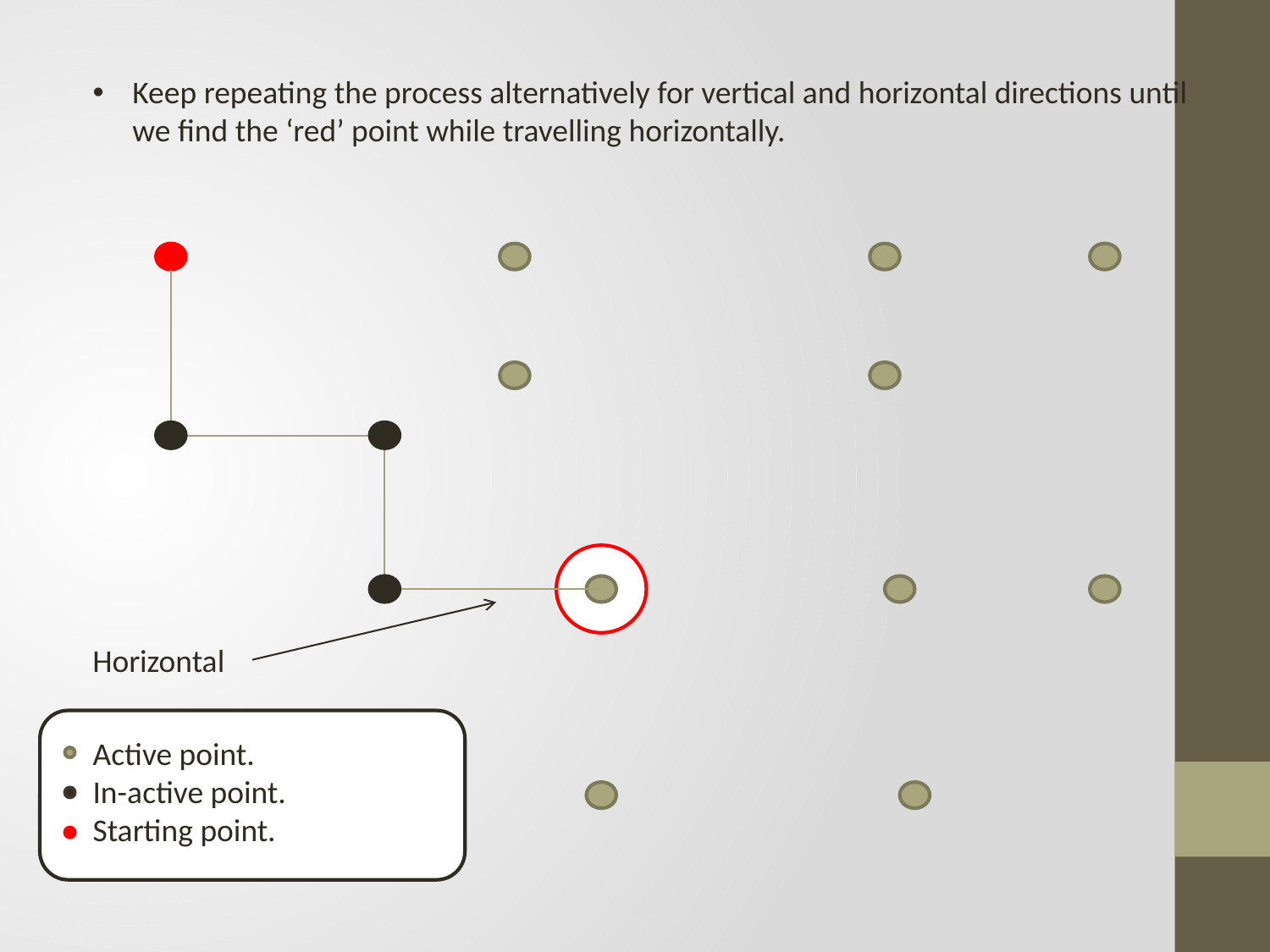

Keep repeating the process alternatively for vertical and horizontal directions until we find the ‘red’ point while travelling horizontally.

Horizontal

Active point.
In-active point.
Starting point.